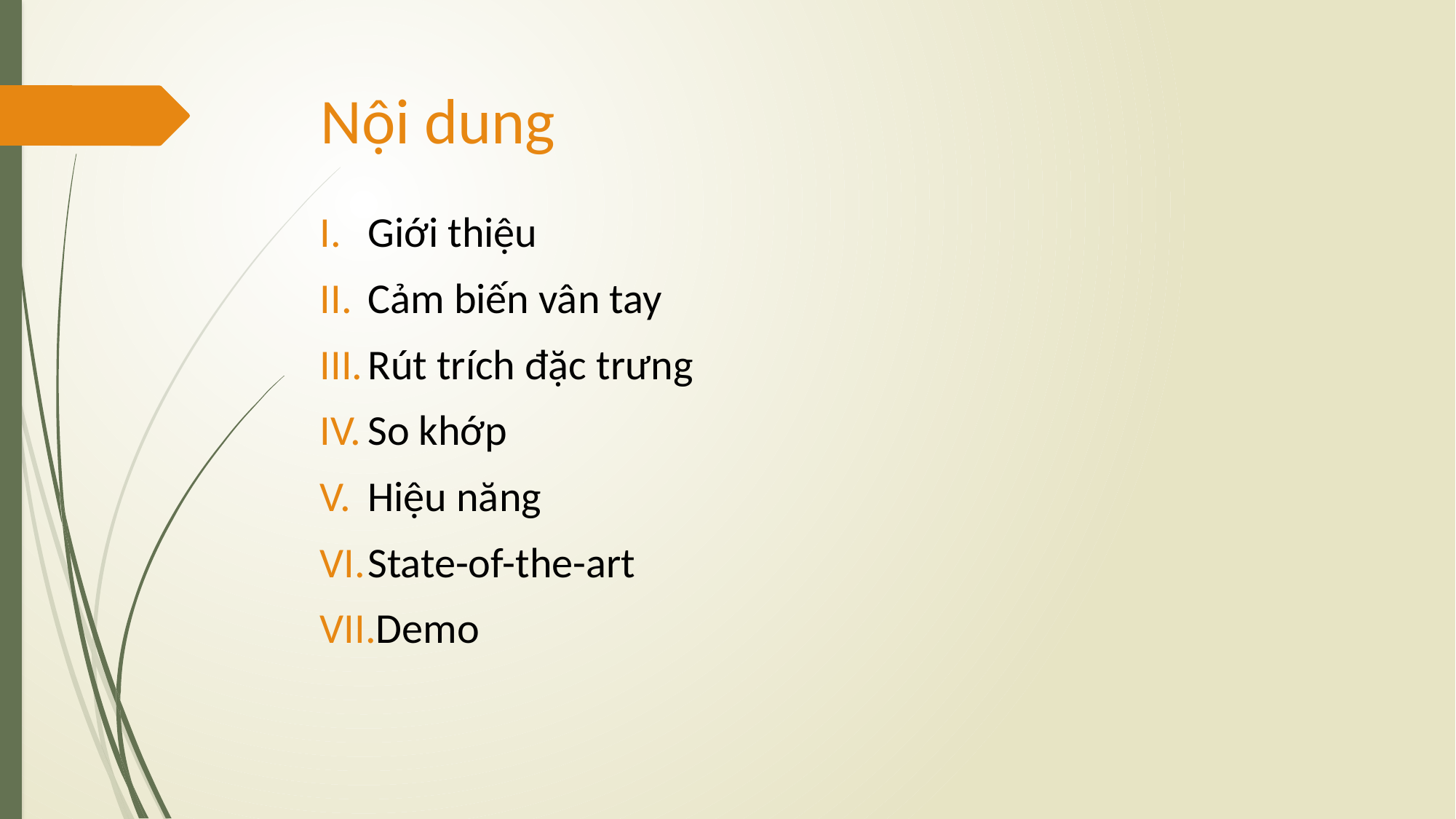

# Nội dung
Giới thiệu
Cảm biến vân tay
Rút trích đặc trưng
So khớp
Hiệu năng
State-of-the-art
Demo